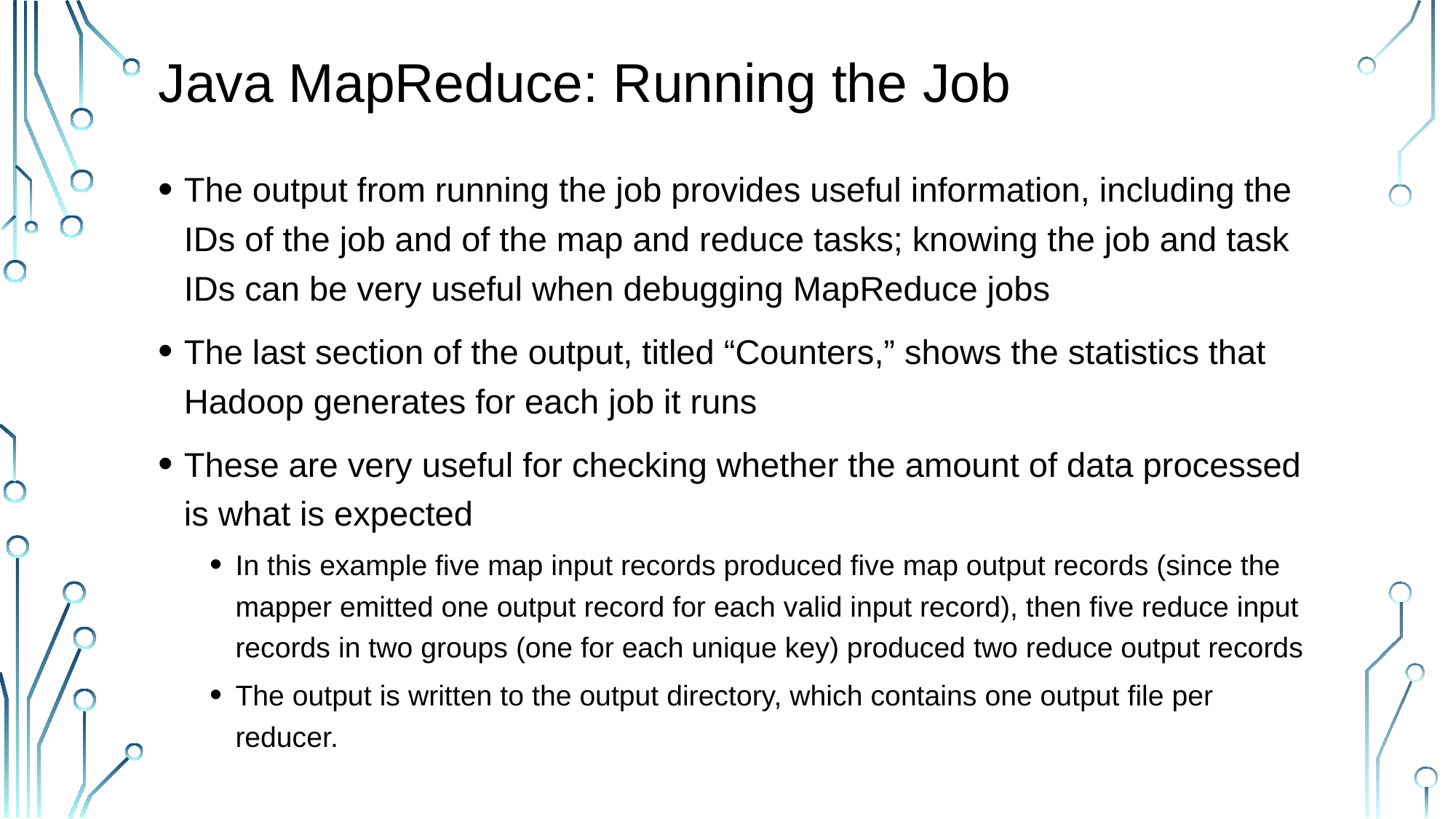

# Java MapReduce: Running the Job
The output from running the job provides useful information, including the IDs of the job and of the map and reduce tasks; knowing the job and task IDs can be very useful when debugging MapReduce jobs
The last section of the output, titled “Counters,” shows the statistics that Hadoop generates for each job it runs
These are very useful for checking whether the amount of data processed is what is expected
In this example five map input records produced five map output records (since the mapper emitted one output record for each valid input record), then five reduce input records in two groups (one for each unique key) produced two reduce output records
The output is written to the output directory, which contains one output file per reducer.